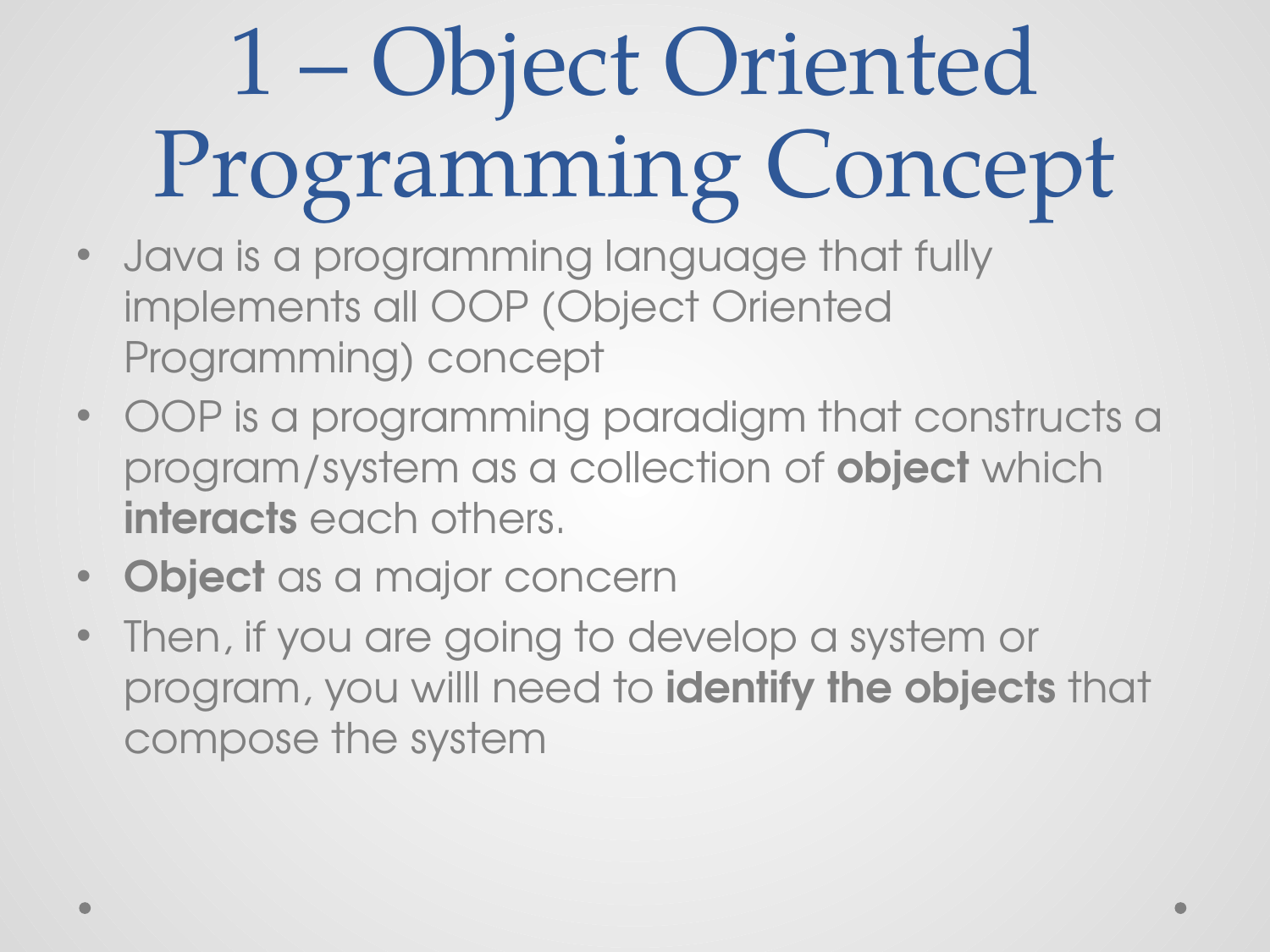

# 1 – Object Oriented Programming Concept
Java is a programming language that fully implements all OOP (Object Oriented Programming) concept
OOP is a programming paradigm that constructs a program/system as a collection of object which interacts each others.
Object as a major concern
Then, if you are going to develop a system or program, you willl need to identify the objects that compose the system